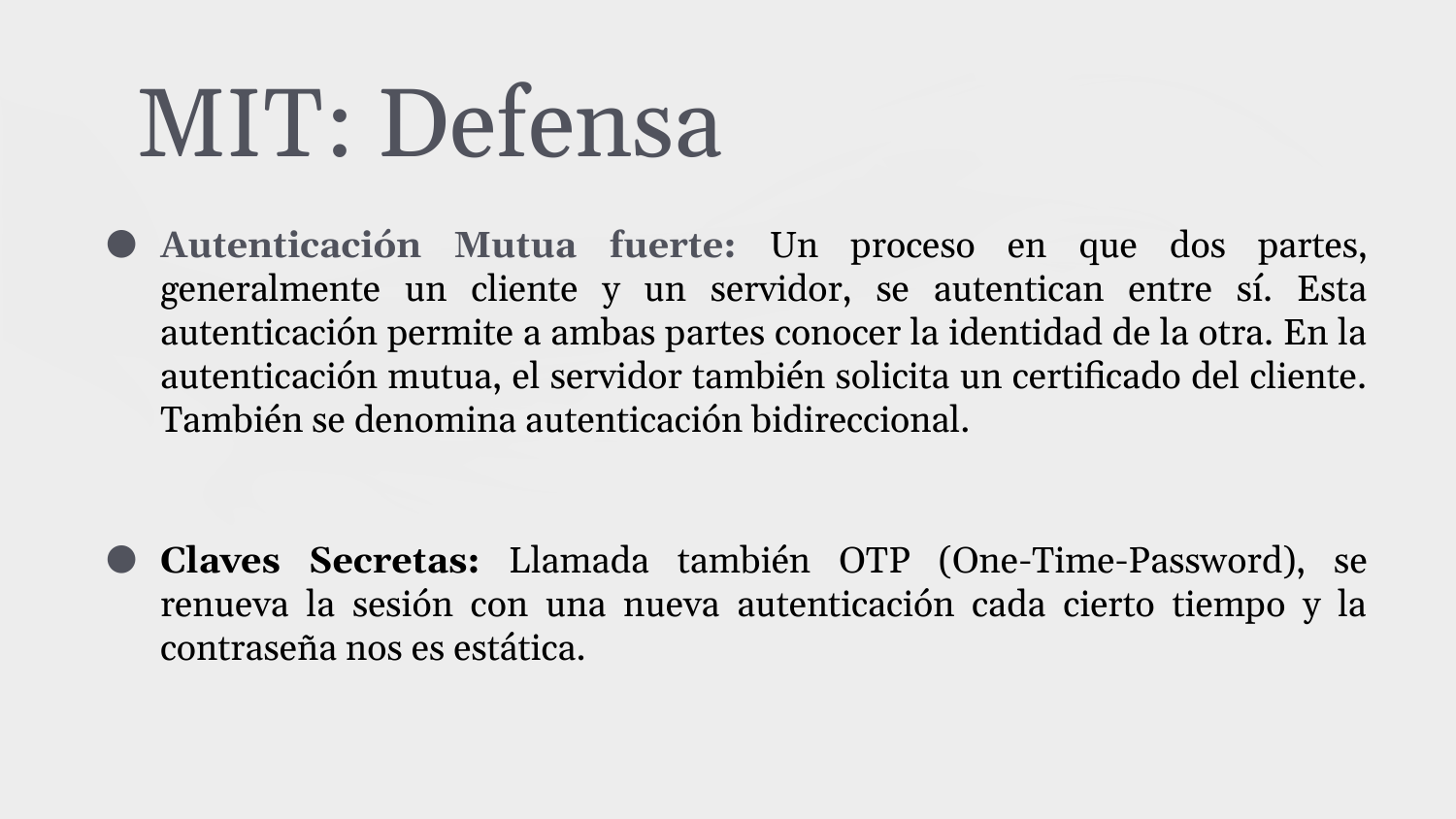

# MIT: Defensa
Autenticación Mutua fuerte: Un proceso en que dos partes, generalmente un cliente y un servidor, se autentican entre sí. Esta autenticación permite a ambas partes conocer la identidad de la otra. En la autenticación mutua, el servidor también solicita un certificado del cliente. También se denomina autenticación bidireccional.

Claves Secretas: Llamada también OTP (One-Time-Password), se renueva la sesión con una nueva autenticación cada cierto tiempo y la contraseña nos es estática.